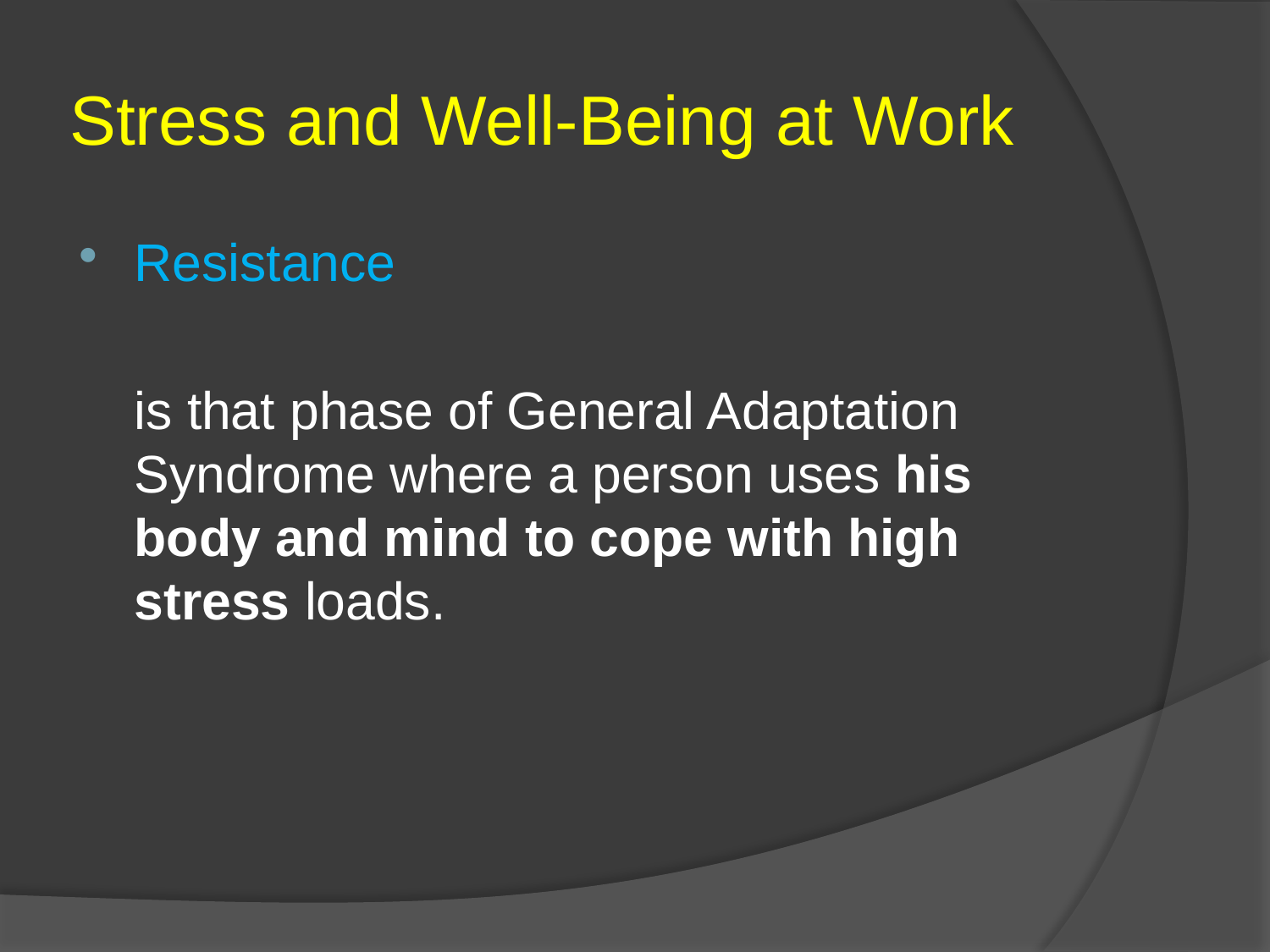

# Stress and Well-Being at Work
Resistance

	is that phase of General Adaptation Syndrome where a person uses his body and mind to cope with high stress loads.